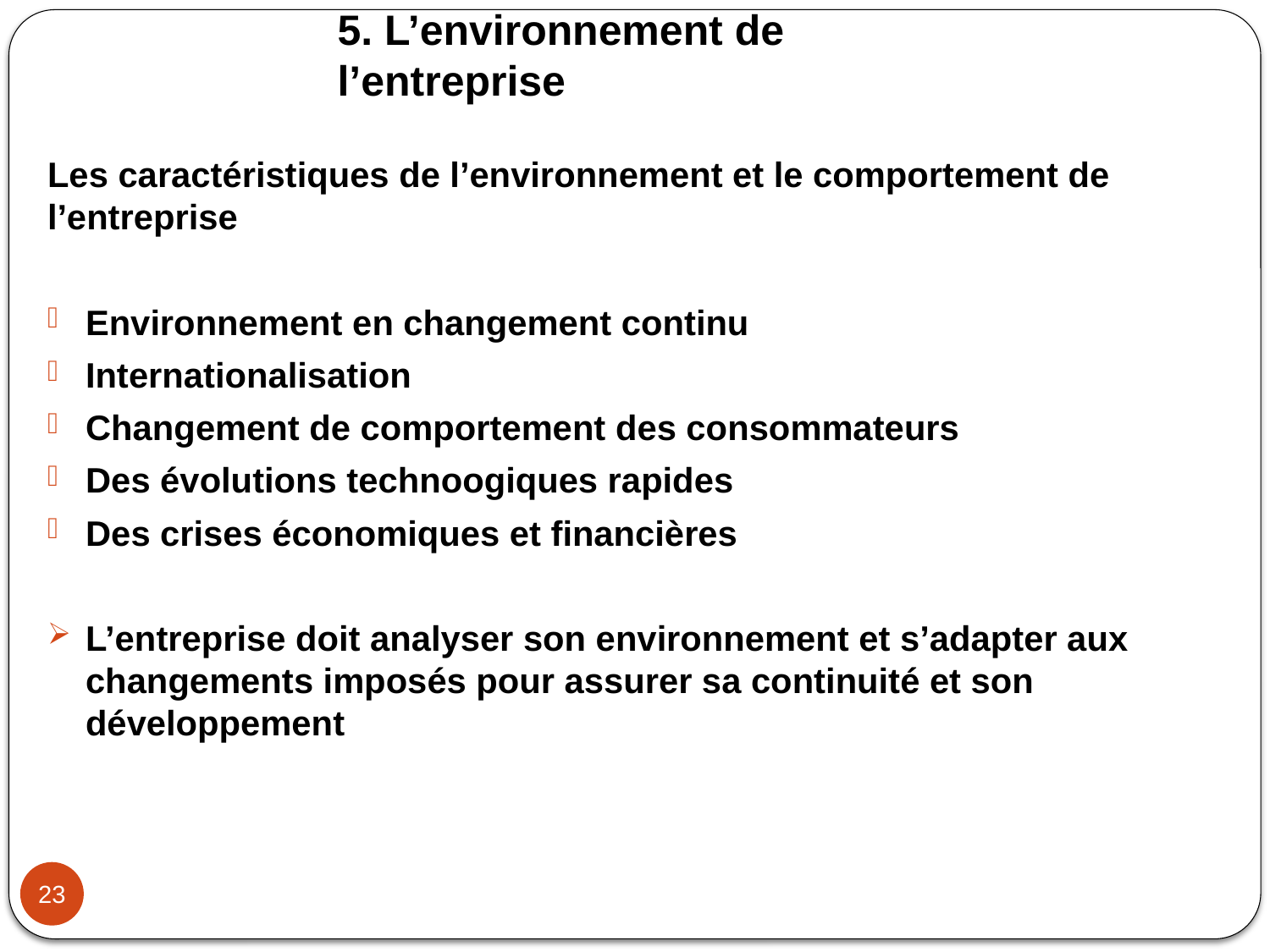

# 5. L’environnement de l’entreprise
Les caractéristiques de l’environnement et le comportement de l’entreprise

Environnement en changement continu
Internationalisation
Changement de comportement des consommateurs
Des évolutions technoogiques rapides
Des crises économiques et financières

L’entreprise doit analyser son environnement et s’adapter aux changements imposés pour assurer sa continuité et son développement
23